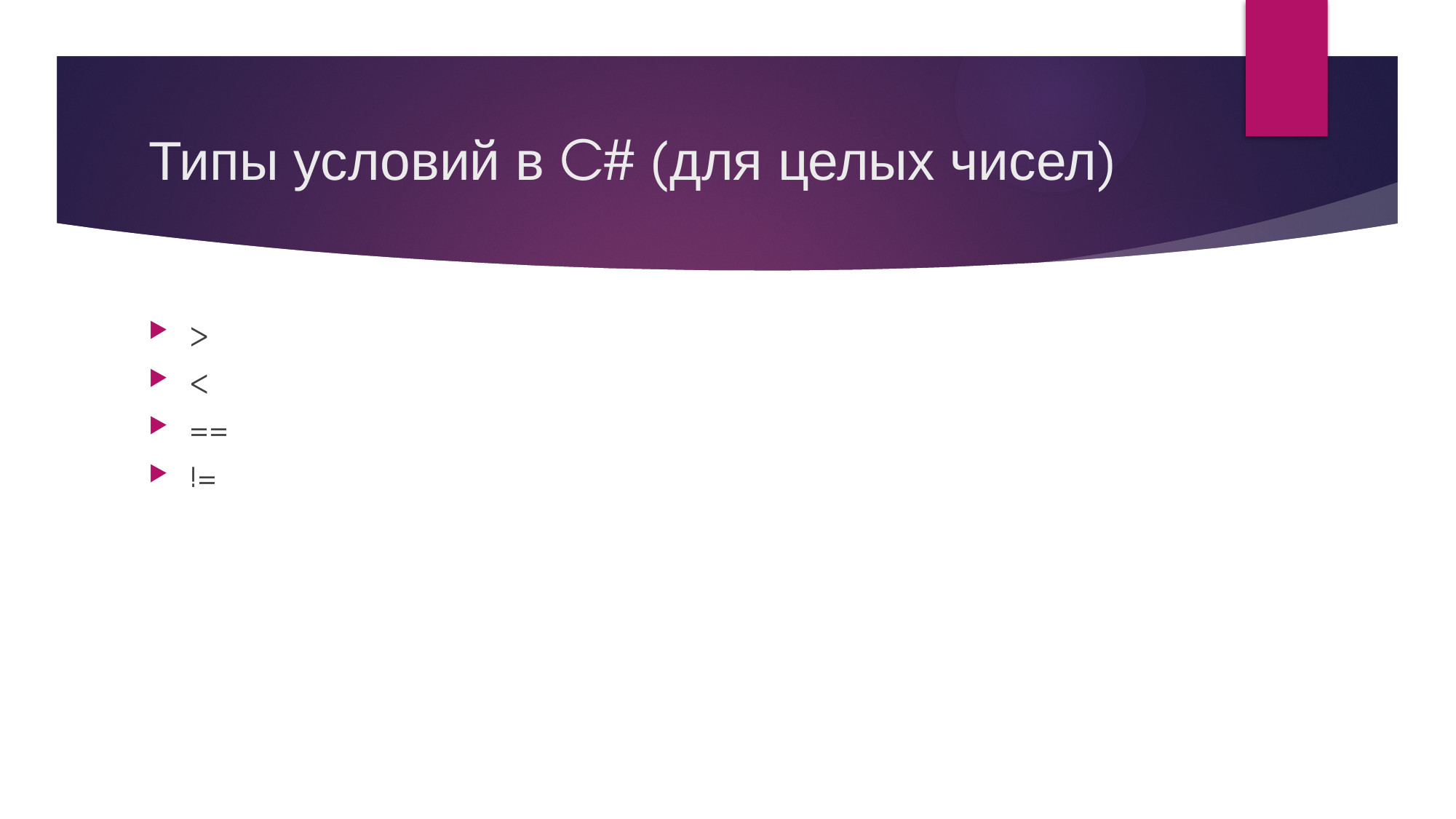

# Типы условий в C# (для целых чисел)
>
<
==
!=